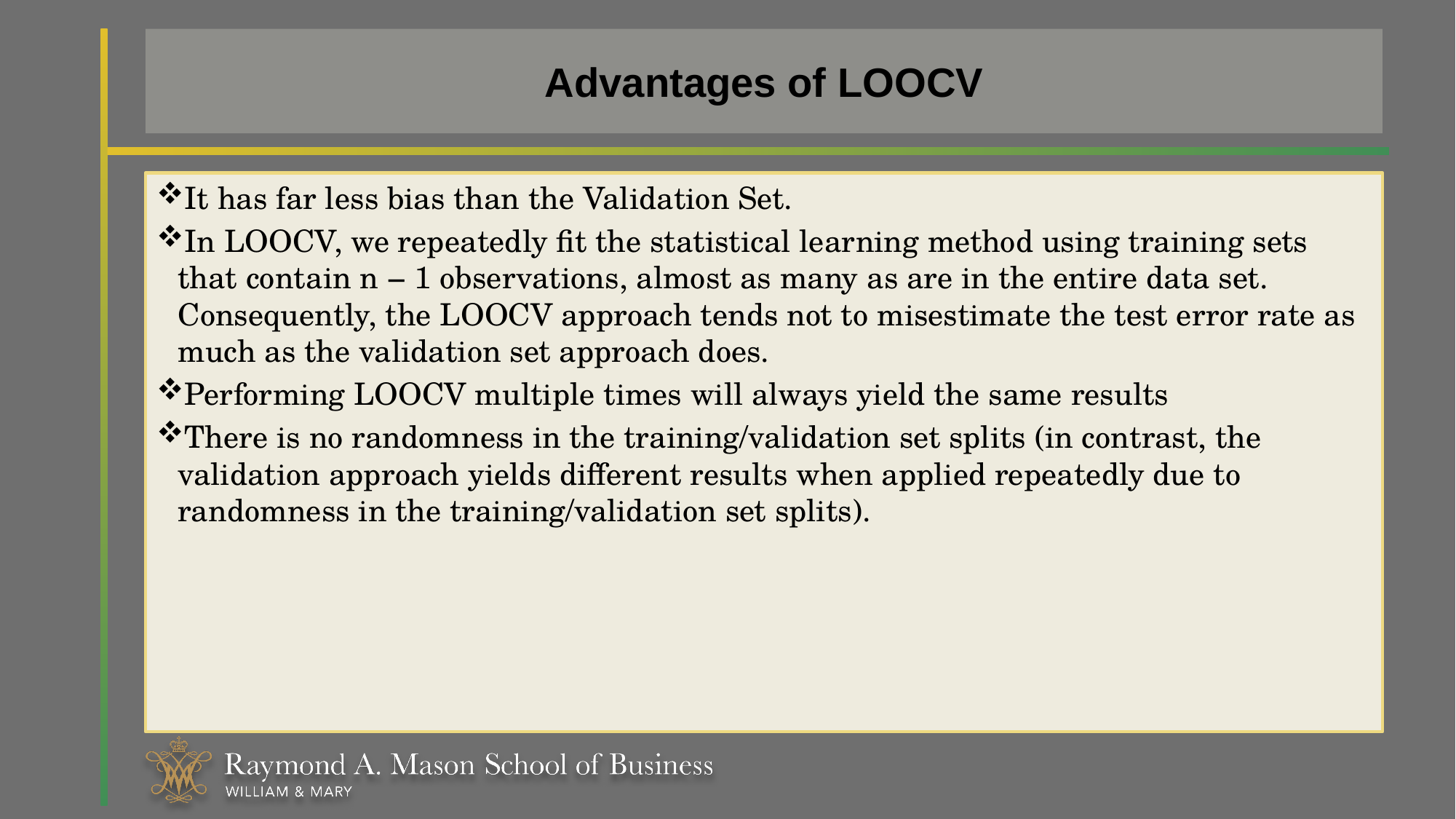

# Advantages of LOOCV
It has far less bias than the Validation Set.
In LOOCV, we repeatedly fit the statistical learning method using training sets that contain n − 1 observations, almost as many as are in the entire data set. Consequently, the LOOCV approach tends not to misestimate the test error rate as much as the validation set approach does.
Performing LOOCV multiple times will always yield the same results
There is no randomness in the training/validation set splits (in contrast, the validation approach yields different results when applied repeatedly due to randomness in the training/validation set splits).